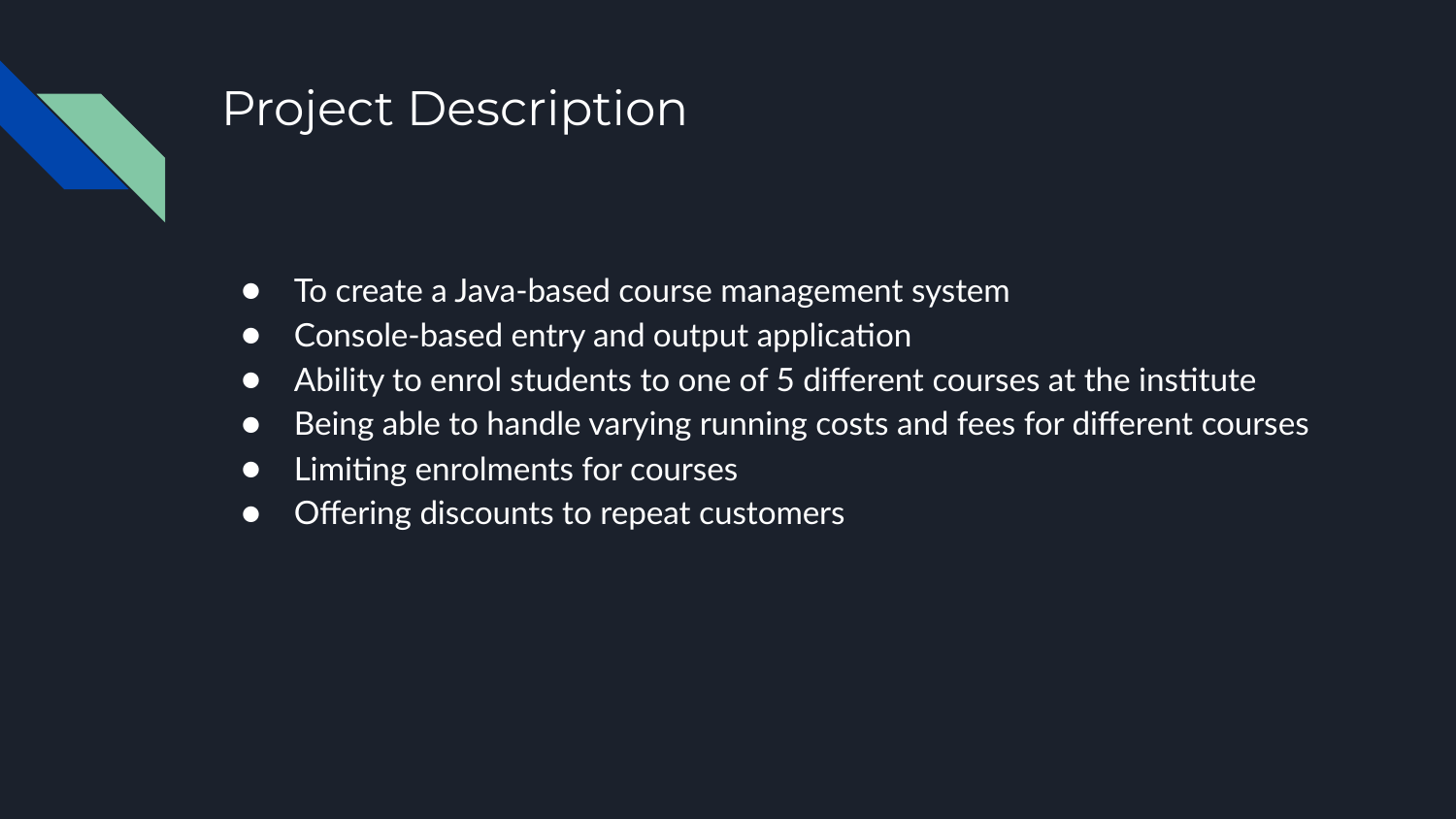

# Project Description
To create a Java-based course management system
Console-based entry and output application
Ability to enrol students to one of 5 different courses at the institute
Being able to handle varying running costs and fees for different courses
Limiting enrolments for courses
Offering discounts to repeat customers